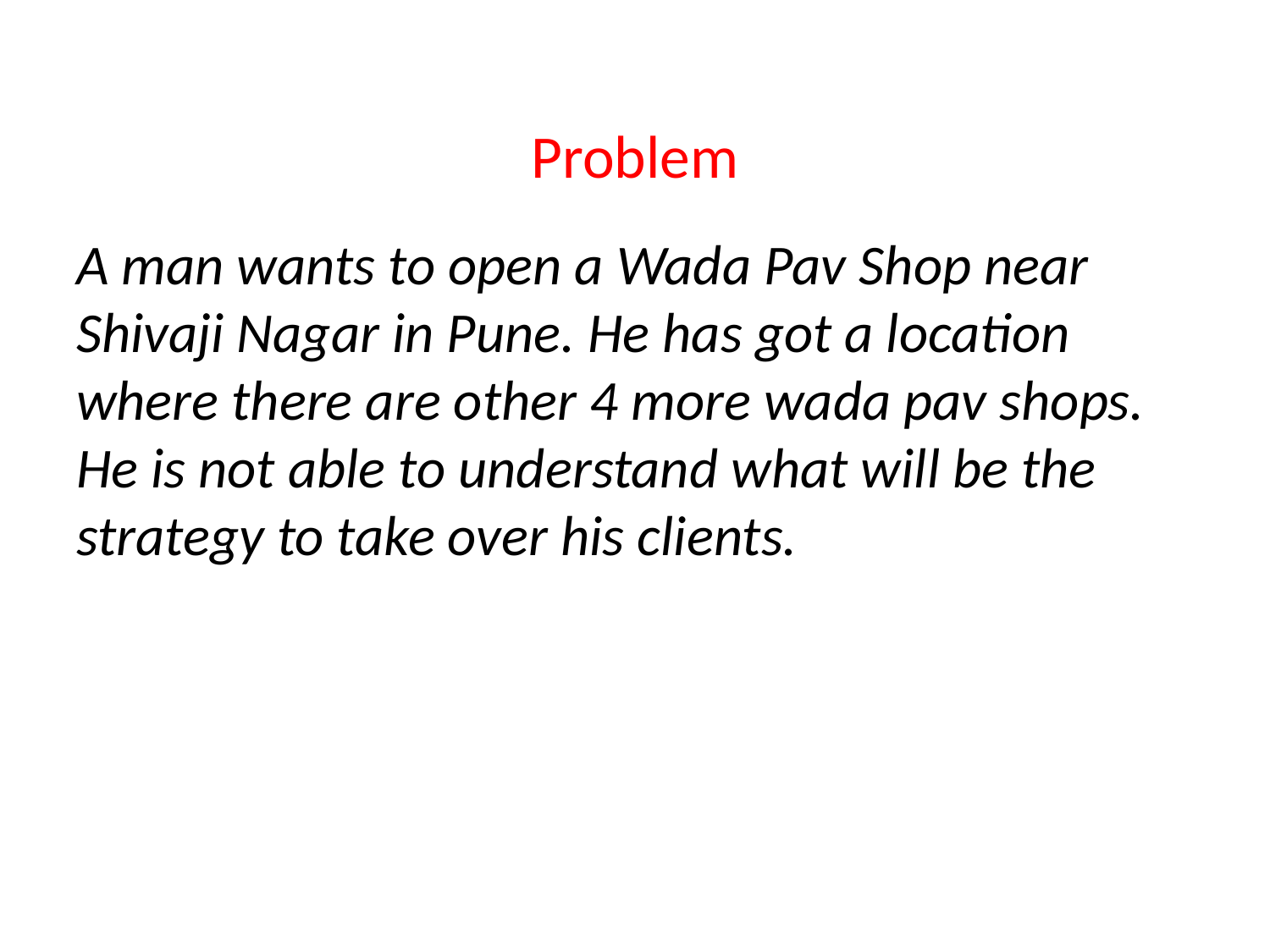

# Problem
A man wants to open a Wada Pav Shop near Shivaji Nagar in Pune. He has got a location where there are other 4 more wada pav shops. He is not able to understand what will be the strategy to take over his clients.